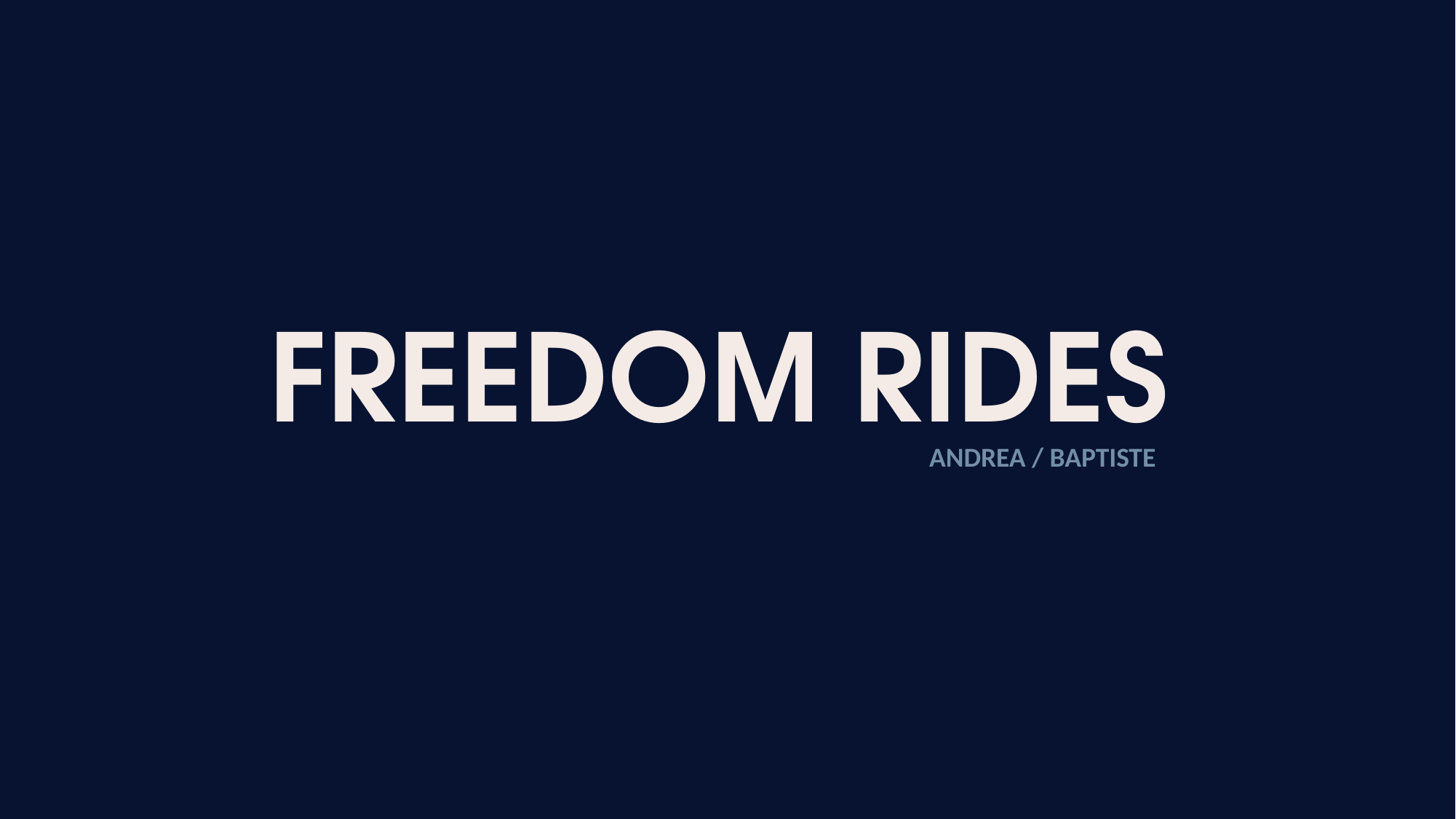

Problematic :
FREEDOM RIDES
How did Freedom Rides movement make a difference against racism ?
ANDREA / BAPTISTE
https://www.canva.com/colors/color-palettes/mountain-haze/